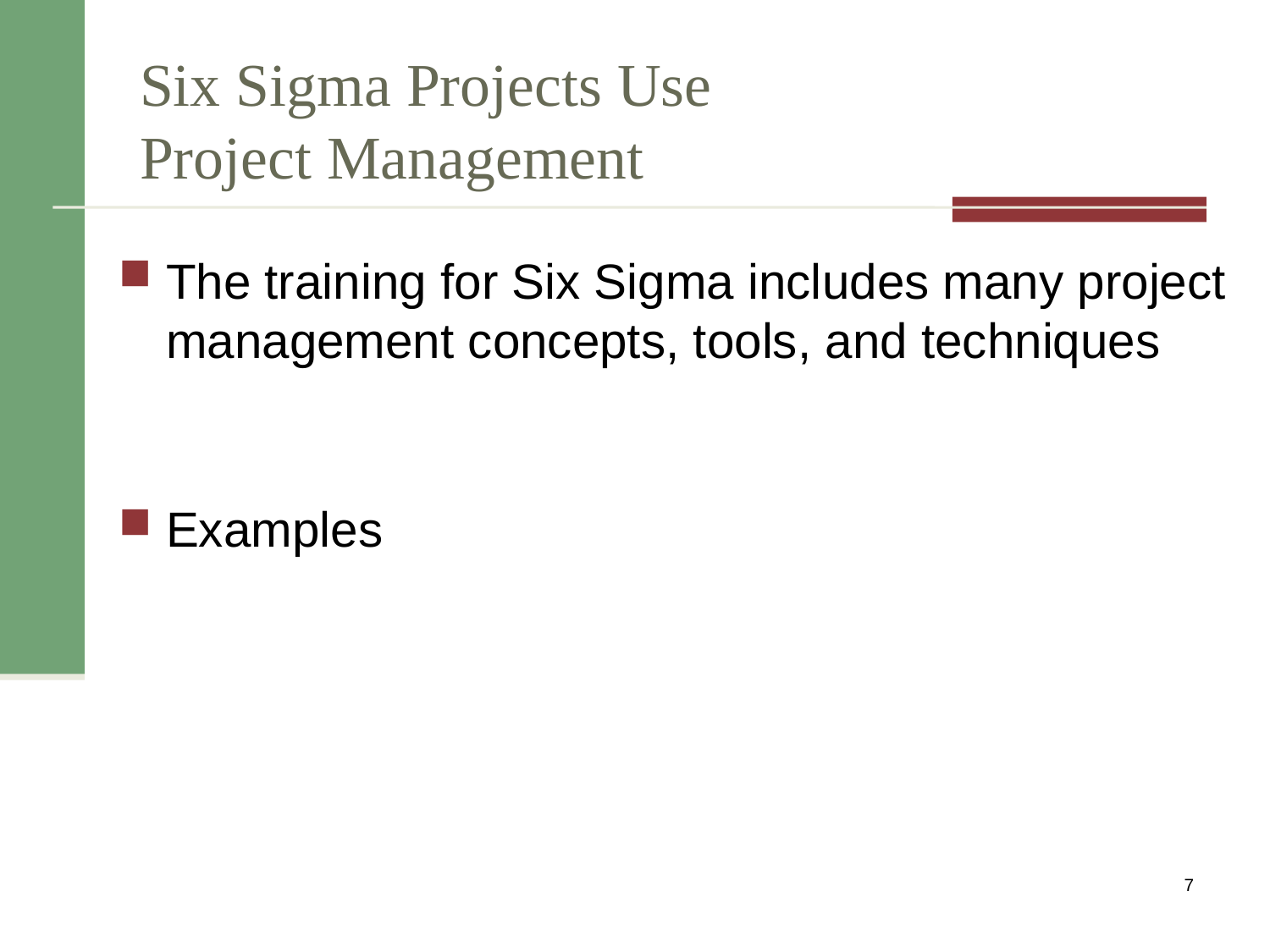

# Six Sigma Projects Use Project Management
The training for Six Sigma includes many project management concepts, tools, and techniques

Examples

7